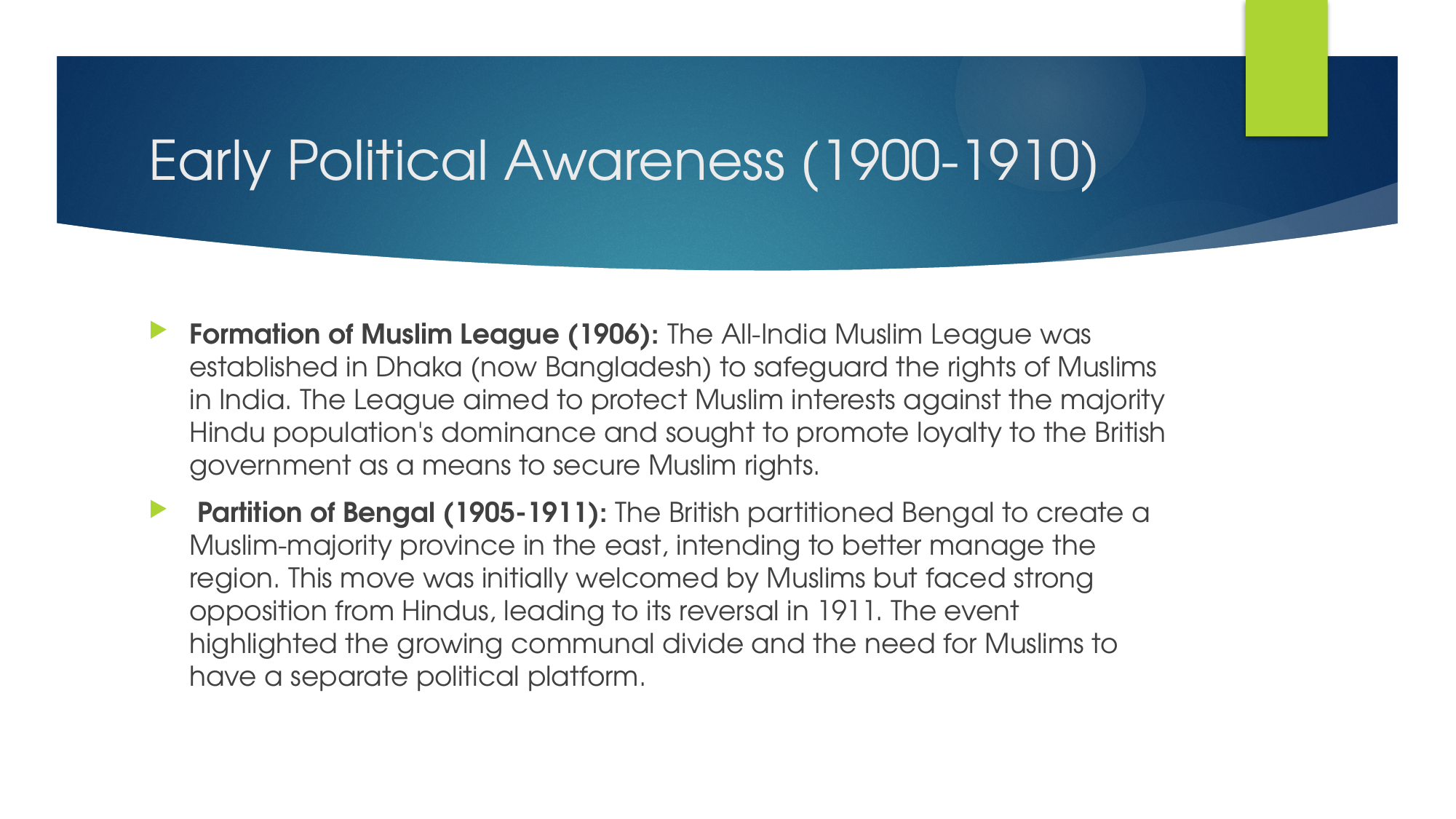

# Early Political Awareness (1900-1910)
Formation of Muslim League (1906): The All-India Muslim League was established in Dhaka (now Bangladesh) to safeguard the rights of Muslims in India. The League aimed to protect Muslim interests against the majority Hindu population's dominance and sought to promote loyalty to the British government as a means to secure Muslim rights.
 Partition of Bengal (1905-1911): The British partitioned Bengal to create a Muslim-majority province in the east, intending to better manage the region. This move was initially welcomed by Muslims but faced strong opposition from Hindus, leading to its reversal in 1911. The event highlighted the growing communal divide and the need for Muslims to have a separate political platform.